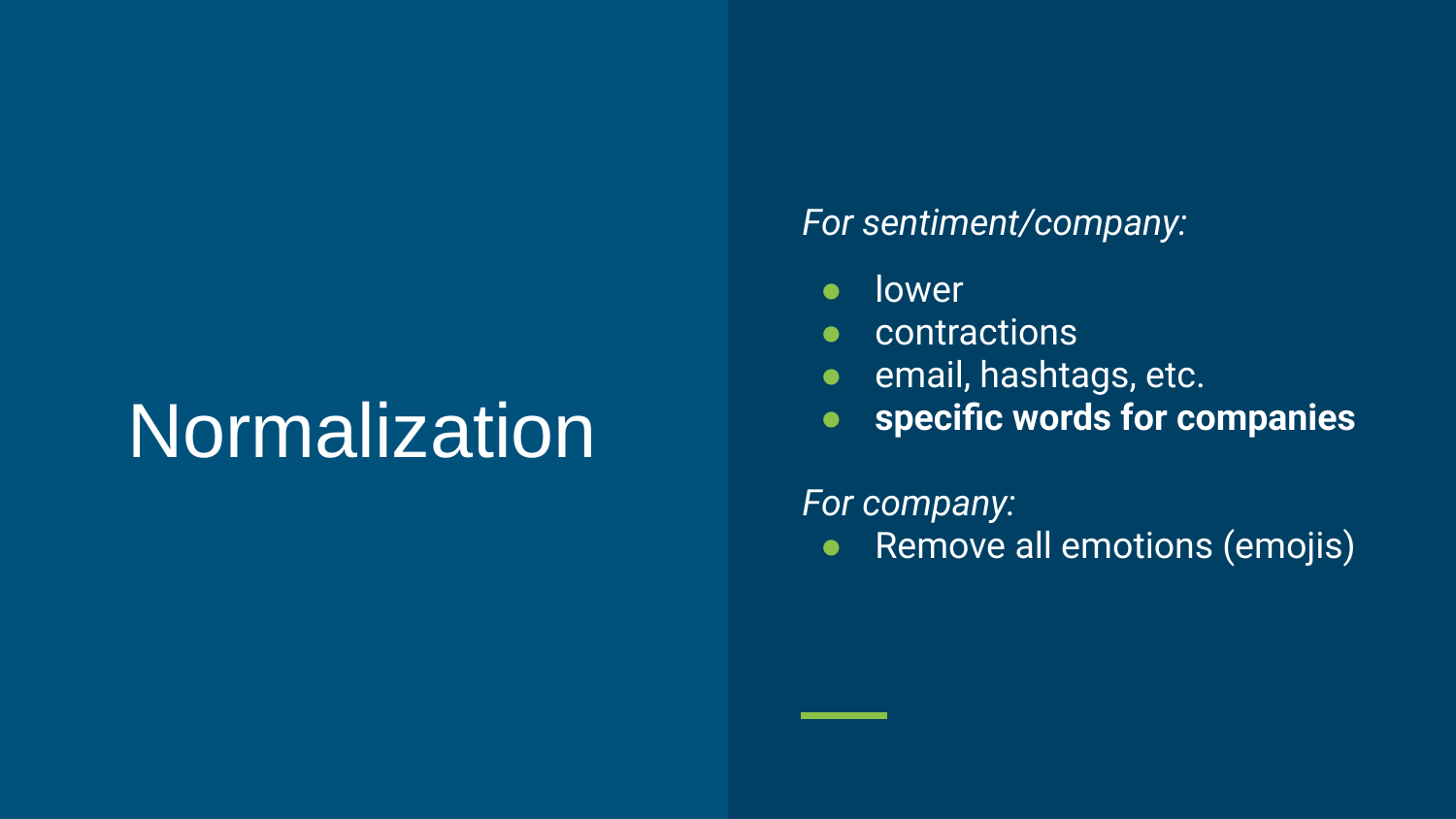

For sentiment/company:
lower
contractions
email, hashtags, etc.
specific words for companies

For company:
Remove all emotions (emojis)

# Normalization